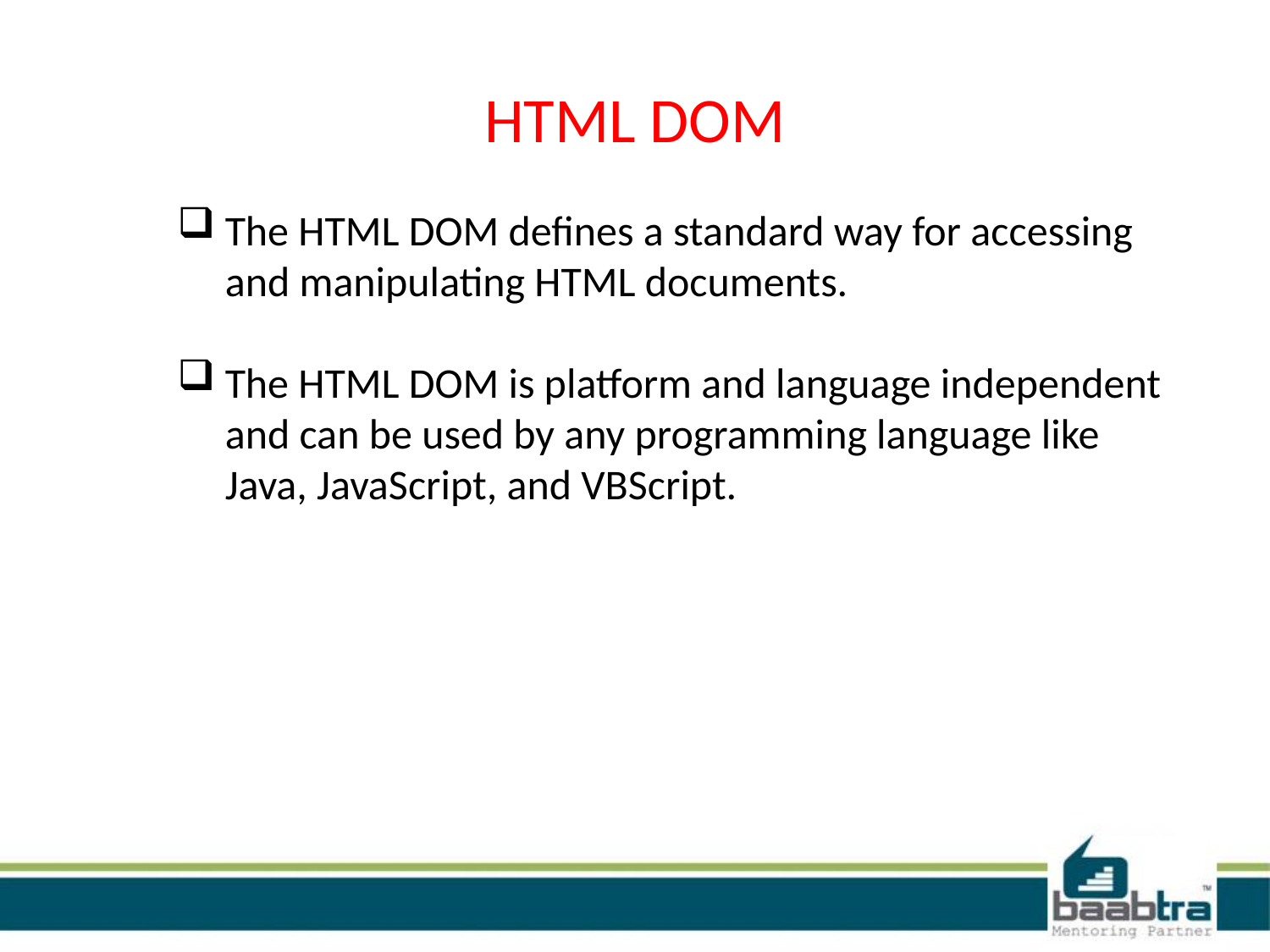

# HTML DOM
The HTML DOM defines a standard way for accessing and manipulating HTML documents.

The HTML DOM is platform and language independent and can be used by any programming language like Java, JavaScript, and VBScript.